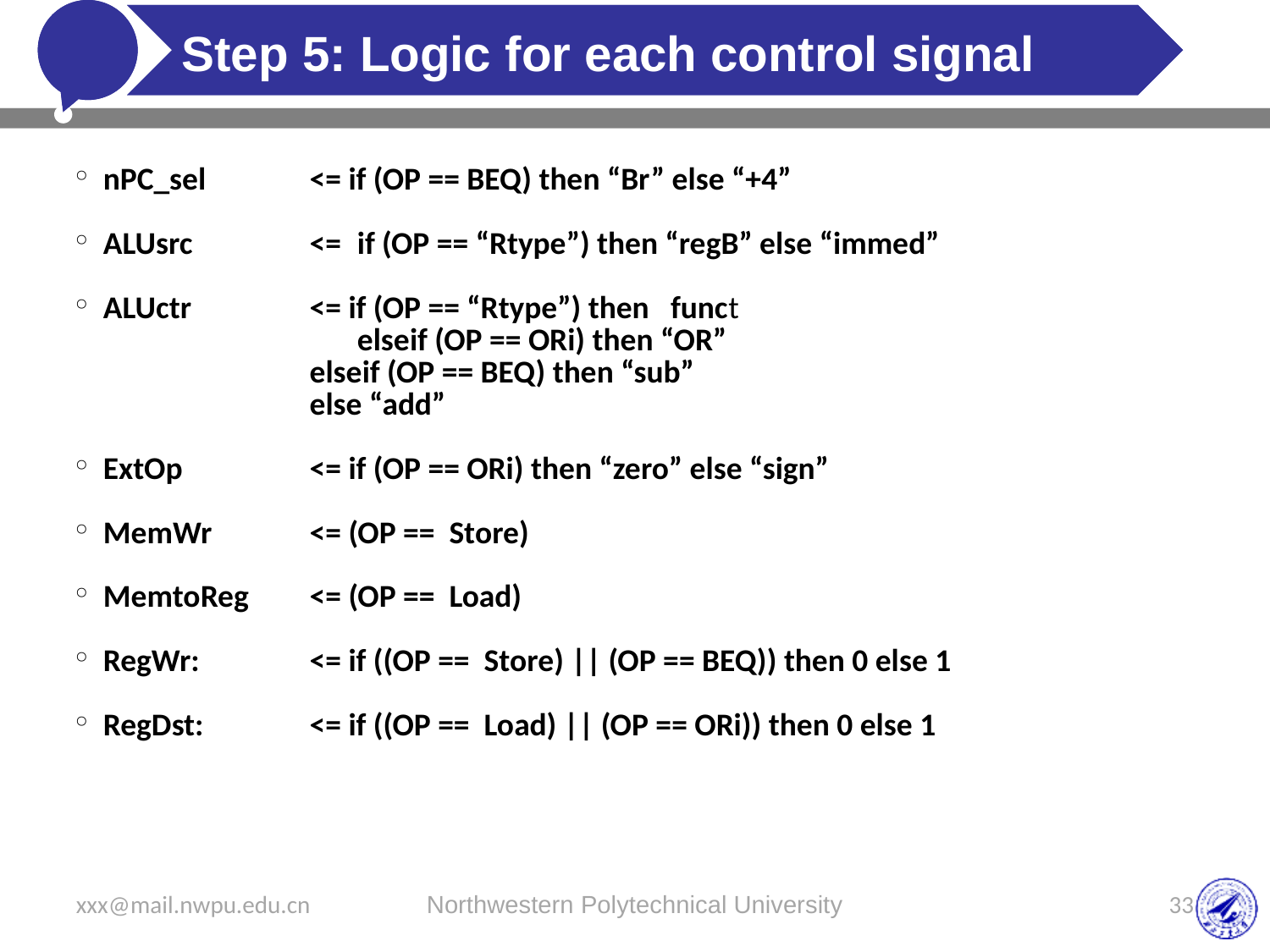

# Step 5: Logic for each control signal

nPC_sel 	<= if (OP == BEQ) then “Br” else “+4”
ALUsrc 	<=	if (OP == “Rtype”) then “regB” else “immed”
ALUctr	<= if (OP == “Rtype”) then   funct 					elseif (OP == ORi) then “OR” 					elseif (OP == BEQ) then “sub” 					else “add”
ExtOp 	<= if (OP == ORi) then “zero” else “sign”
MemWr	<= (OP ==  Store)
MemtoReg	<= (OP ==  Load)
RegWr:	<= if ((OP ==  Store) || (OP == BEQ)) then 0 else 1
RegDst:	<= if ((OP ==  Load) || (OP == ORi)) then 0 else 1
xxx@mail.nwpu.edu.cn
Northwestern Polytechnical University
33